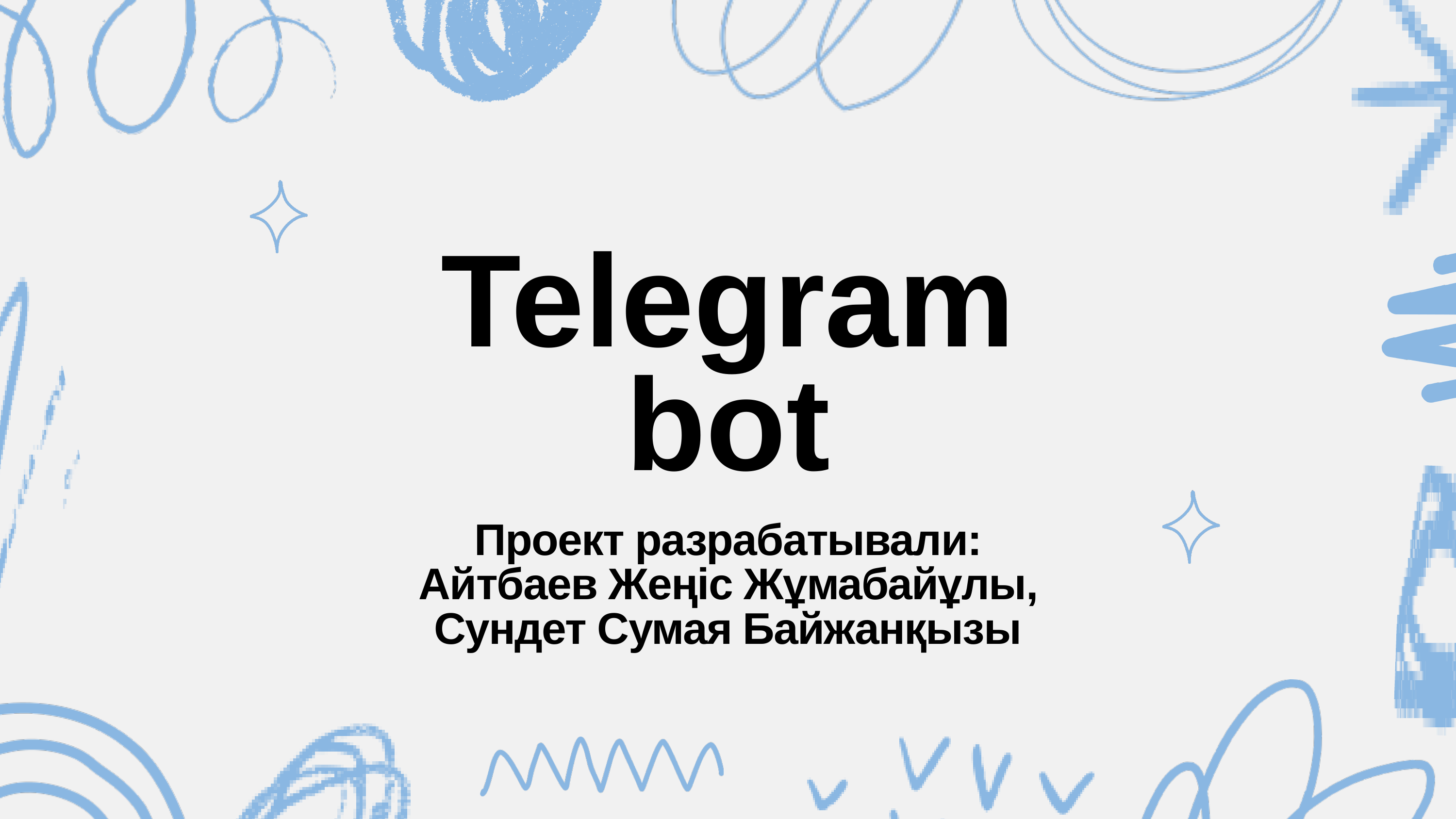

Telegram
bot

Проект разрабатывали: Айтбаев Жеңіс Жұмабайұлы, Сундет Сумая Байжанқызы